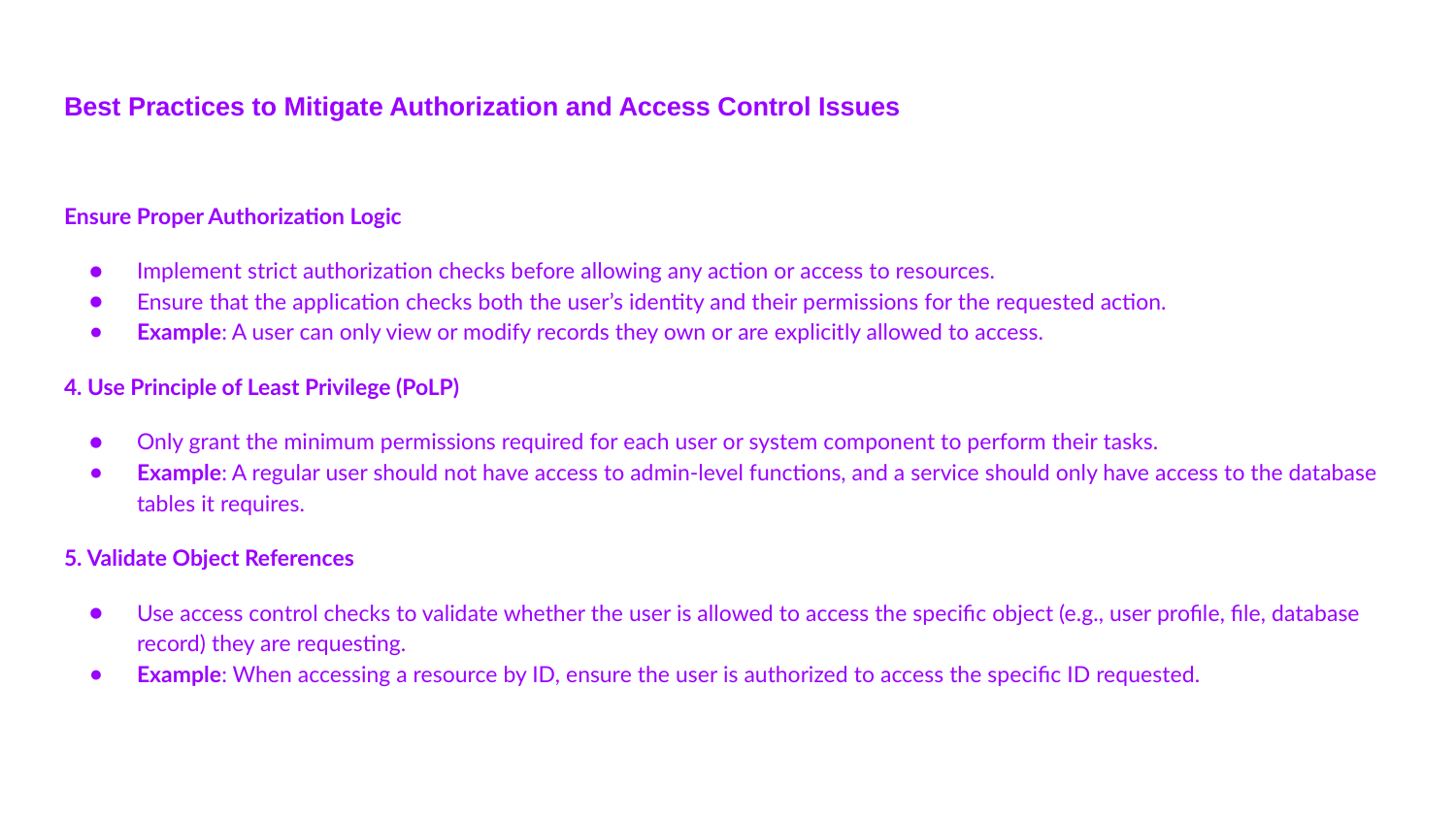

# Best Practices to Mitigate Authorization and Access Control Issues
Ensure Proper Authorization Logic
Implement strict authorization checks before allowing any action or access to resources.
Ensure that the application checks both the user’s identity and their permissions for the requested action.
Example: A user can only view or modify records they own or are explicitly allowed to access.
4. Use Principle of Least Privilege (PoLP)
Only grant the minimum permissions required for each user or system component to perform their tasks.
Example: A regular user should not have access to admin-level functions, and a service should only have access to the database tables it requires.
5. Validate Object References
Use access control checks to validate whether the user is allowed to access the specific object (e.g., user profile, file, database record) they are requesting.
Example: When accessing a resource by ID, ensure the user is authorized to access the specific ID requested.